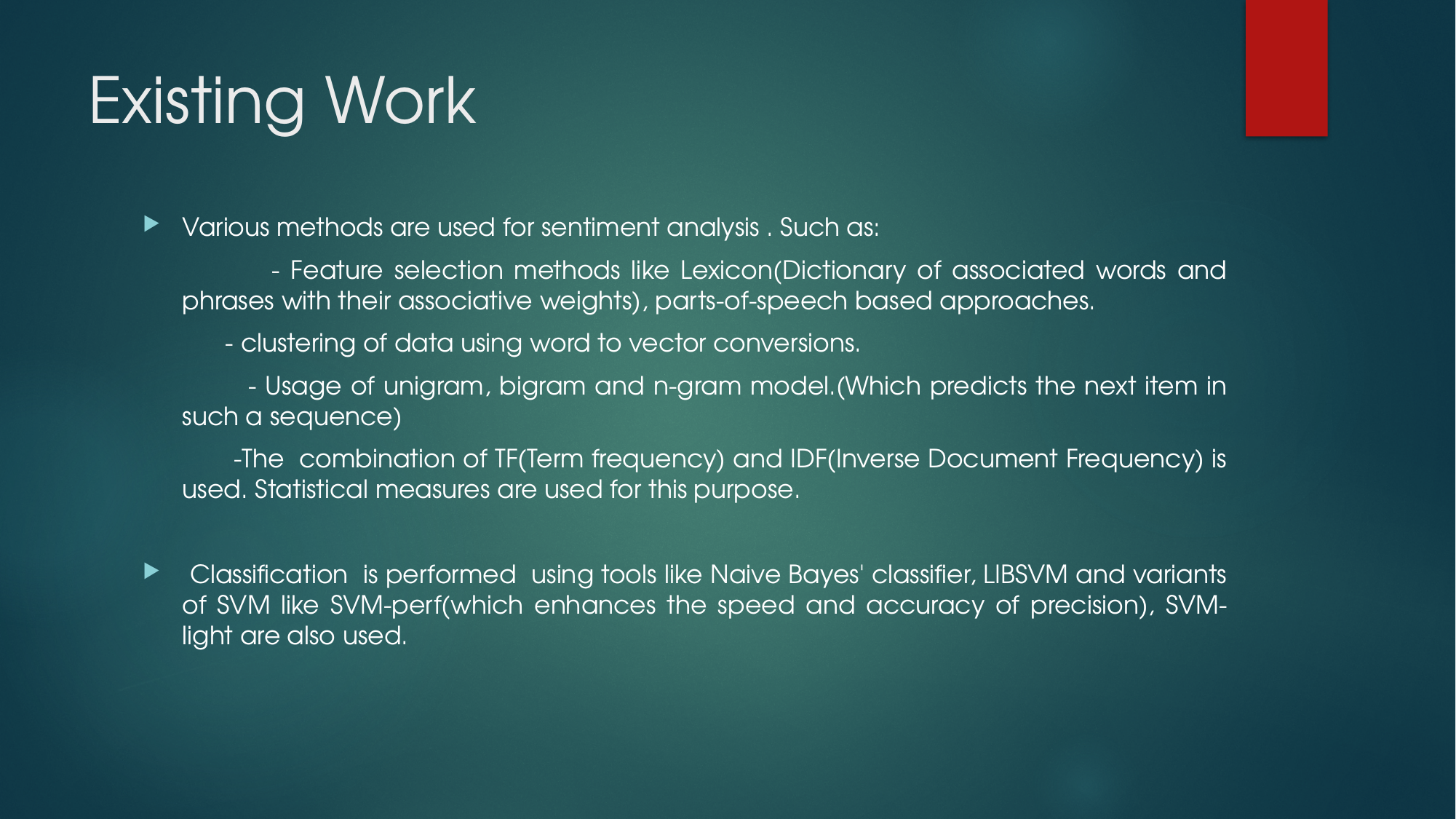

# Existing Work

Various methods are used for sentiment analysis . Such as:
            - Feature selection methods like Lexicon(Dictionary of associated words and phrases with their associative weights), parts-of-speech based approaches.
            - clustering of data using word to vector conversions.
            - Usage of unigram, bigram and n-gram model.(Which predicts the next item in such a sequence)
            -The  combination of TF(Term frequency) and IDF(Inverse Document Frequency) is used. Statistical measures are used for this purpose.

 Classification  is performed  using tools like Naive Bayes' classifier, LIBSVM and variants of SVM like SVM-perf(which enhances the speed and accuracy of precision), SVM-light are also used.